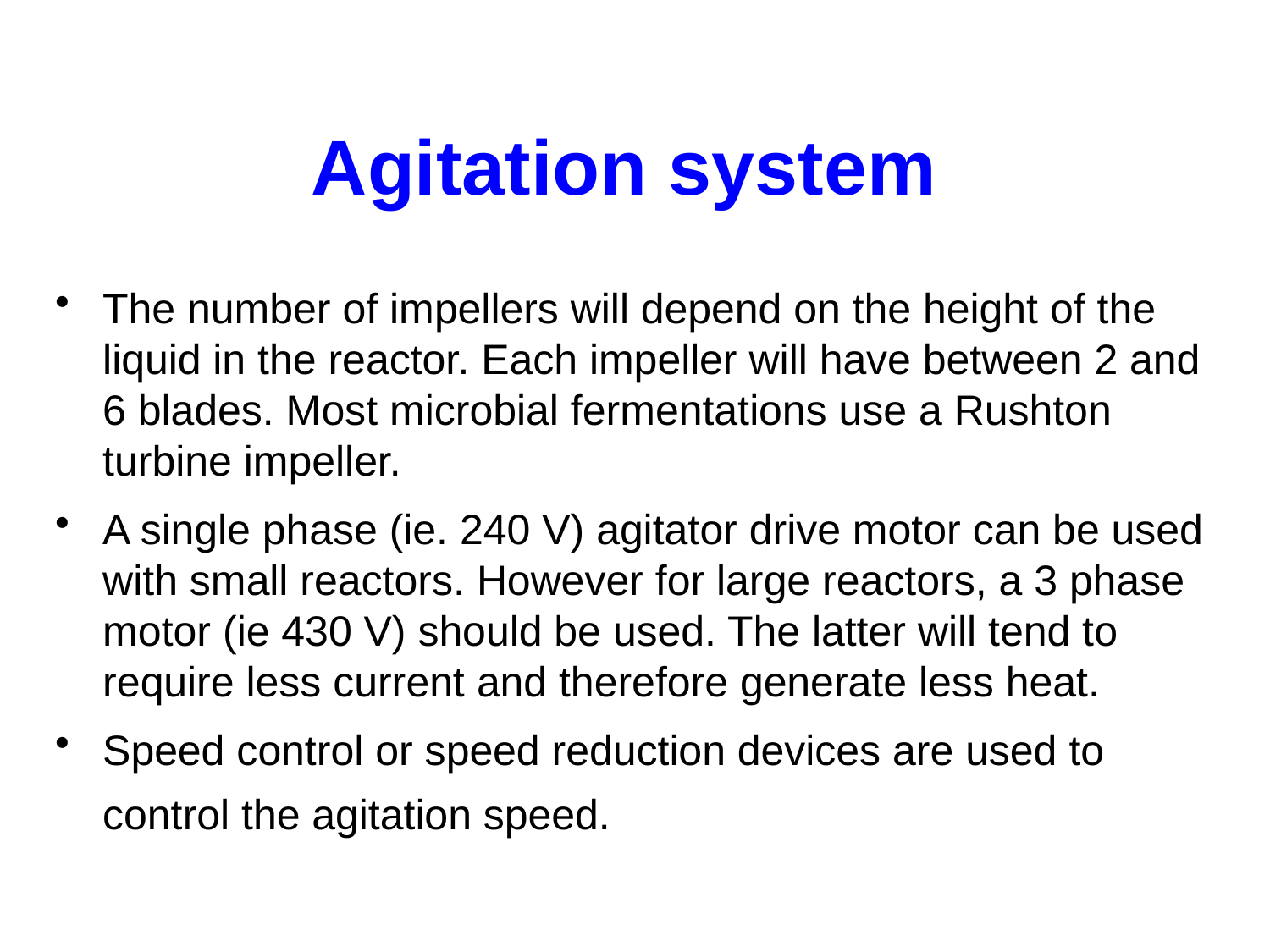

# Agitation system
The number of impellers will depend on the height of the liquid in the reactor. Each impeller will have between 2 and 6 blades. Most microbial fermentations use a Rushton turbine impeller.
A single phase (ie. 240 V) agitator drive motor can be used with small reactors. However for large reactors, a 3 phase motor (ie 430 V) should be used. The latter will tend to require less current and therefore generate less heat.
Speed control or speed reduction devices are used to control the agitation speed.